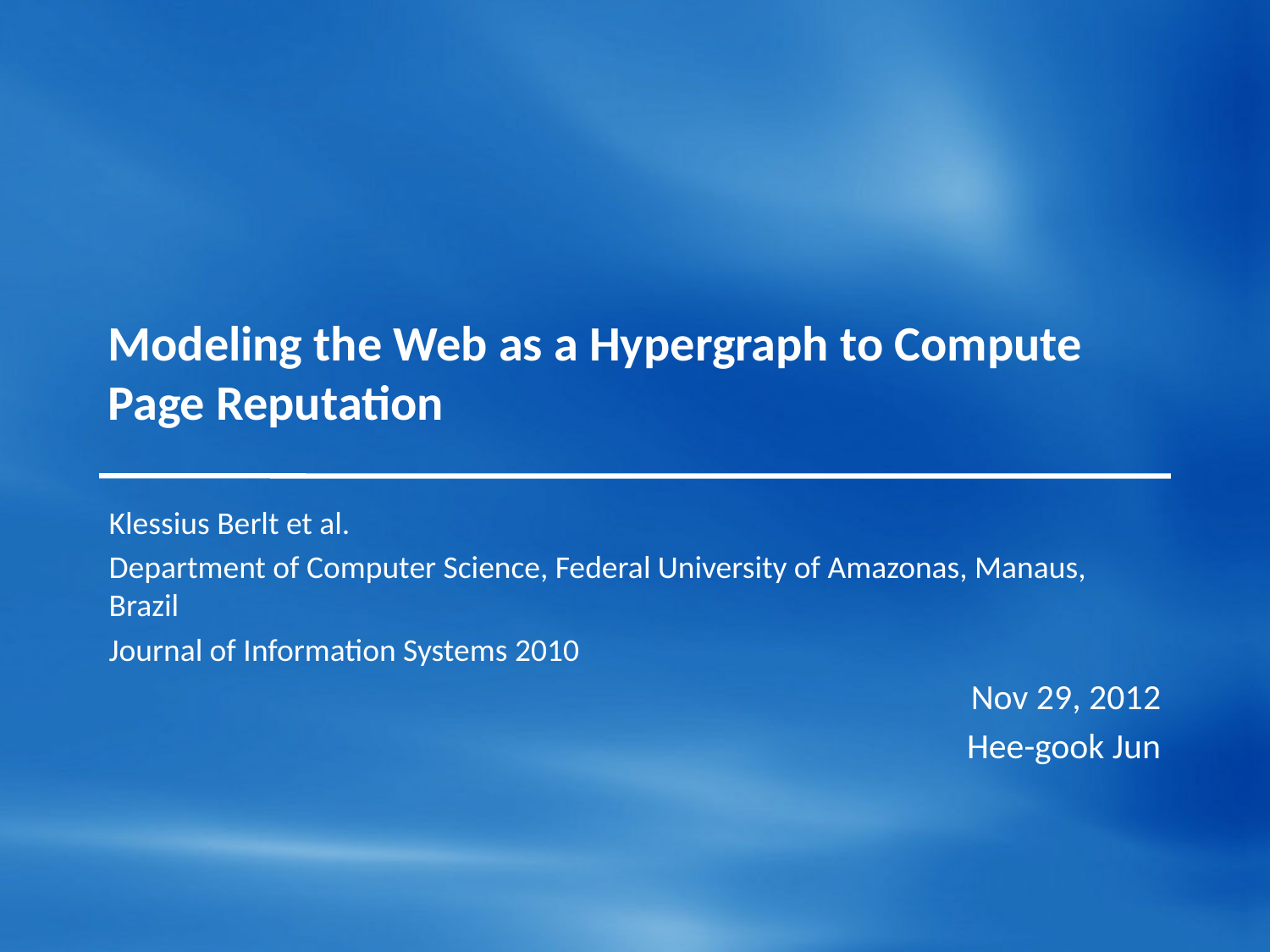

# Modeling the Web as a Hypergraph to Compute Page Reputation
Klessius Berlt et al.
Department of Computer Science, Federal University of Amazonas, Manaus, Brazil
Journal of Information Systems 2010
Nov 29, 2012
Hee-gook Jun